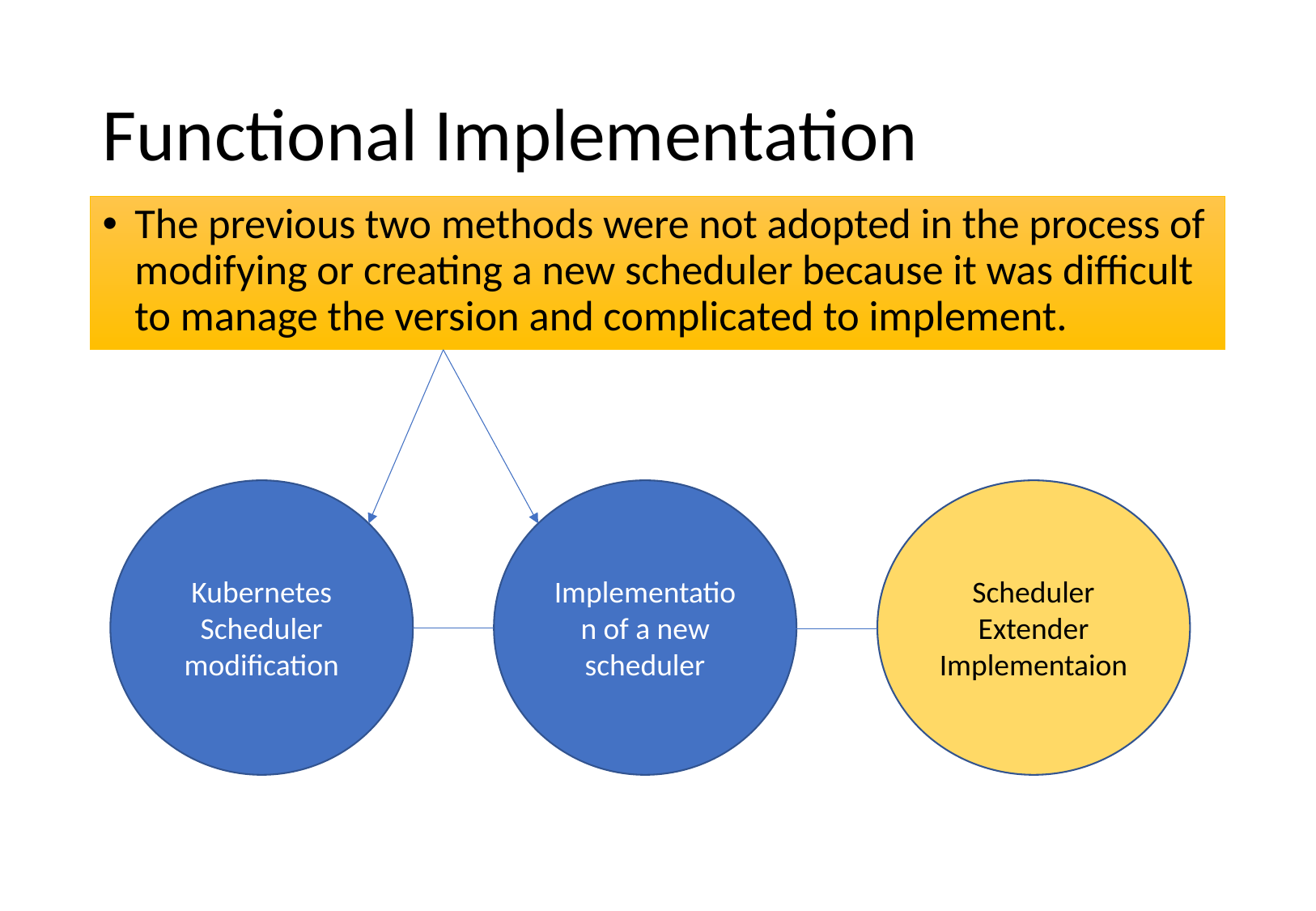

# Functional Implementation
The previous two methods were not adopted in the process of modifying or creating a new scheduler because it was difficult to manage the version and complicated to implement.
Kubernetes Scheduler modification
Implementation of a new scheduler
Scheduler
Extender
Implementaion